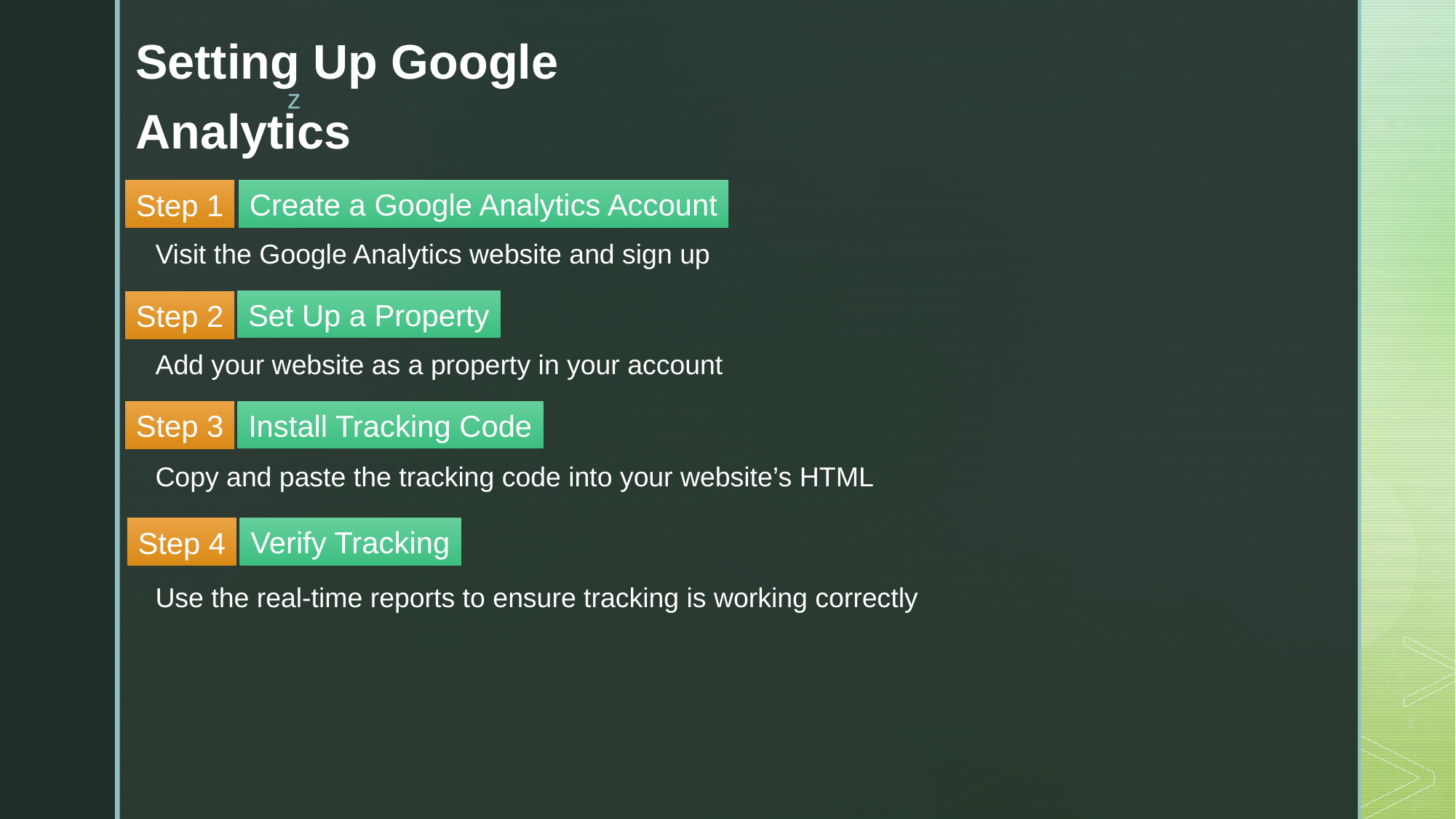

Setting Up Google Analytics
Create a Google Analytics Account
Step 1
Visit the Google Analytics website and sign up
Set Up a Property
Step 2
Add your website as a property in your account
Install Tracking Code
Step 3
Copy and paste the tracking code into your website’s HTML
Verify Tracking
Step 4
Use the real-time reports to ensure tracking is working correctly